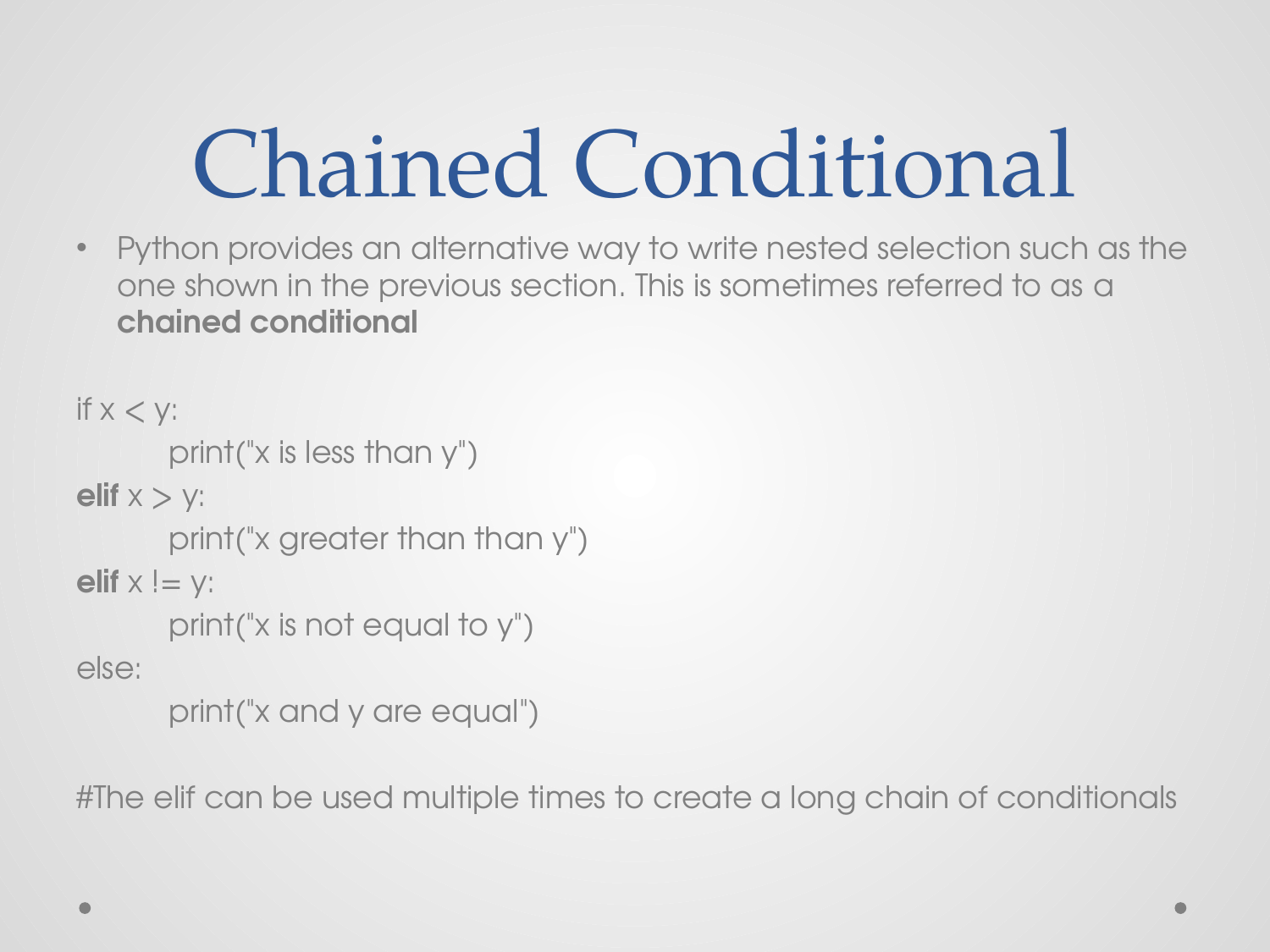

# Chained Conditional
Python provides an alternative way to write nested selection such as the one shown in the previous section. This is sometimes referred to as a chained conditional

if x < y:
	print("x is less than y")
elif x > y:
	print("x greater than than y")
elif x != y:
	print("x is not equal to y")
else:
	print("x and y are equal")

#The elif can be used multiple times to create a long chain of conditionals